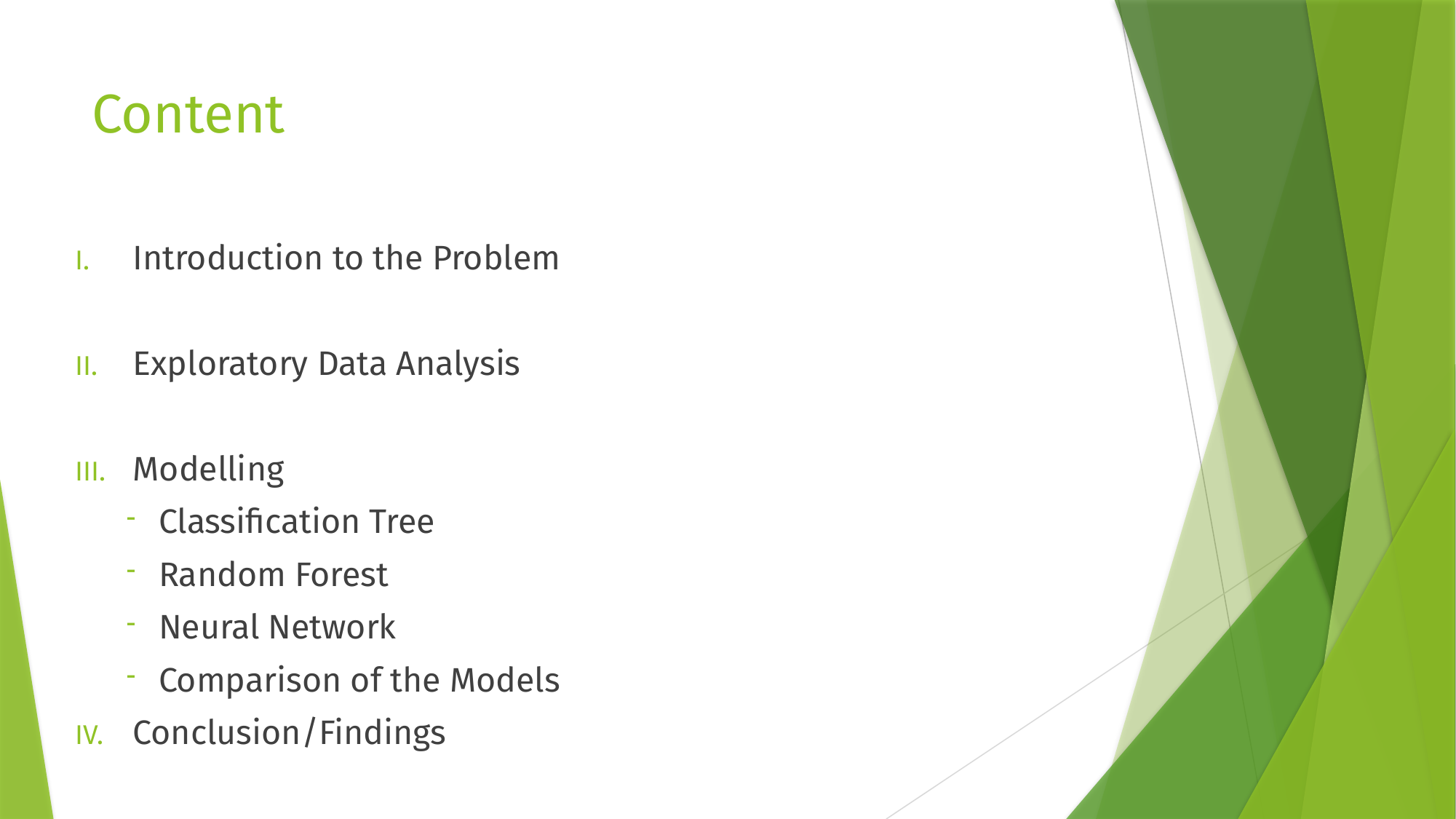

# Content
Introduction to the Problem

Exploratory Data Analysis

Modelling
Classification Tree
Random Forest
Neural Network
Comparison of the Models
Conclusion/Findings